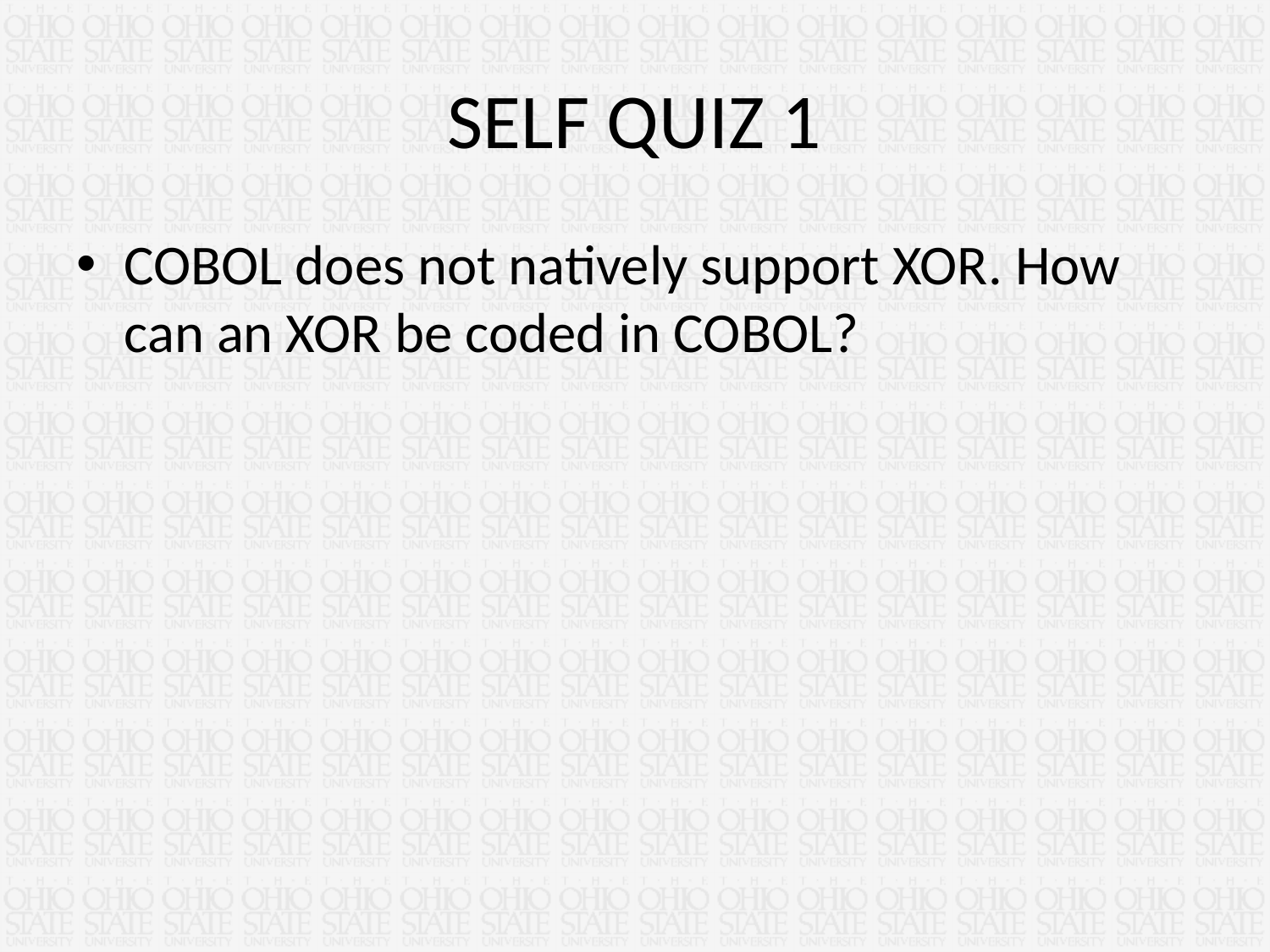

# SELF QUIZ 1
COBOL does not natively support XOR. How can an XOR be coded in COBOL?